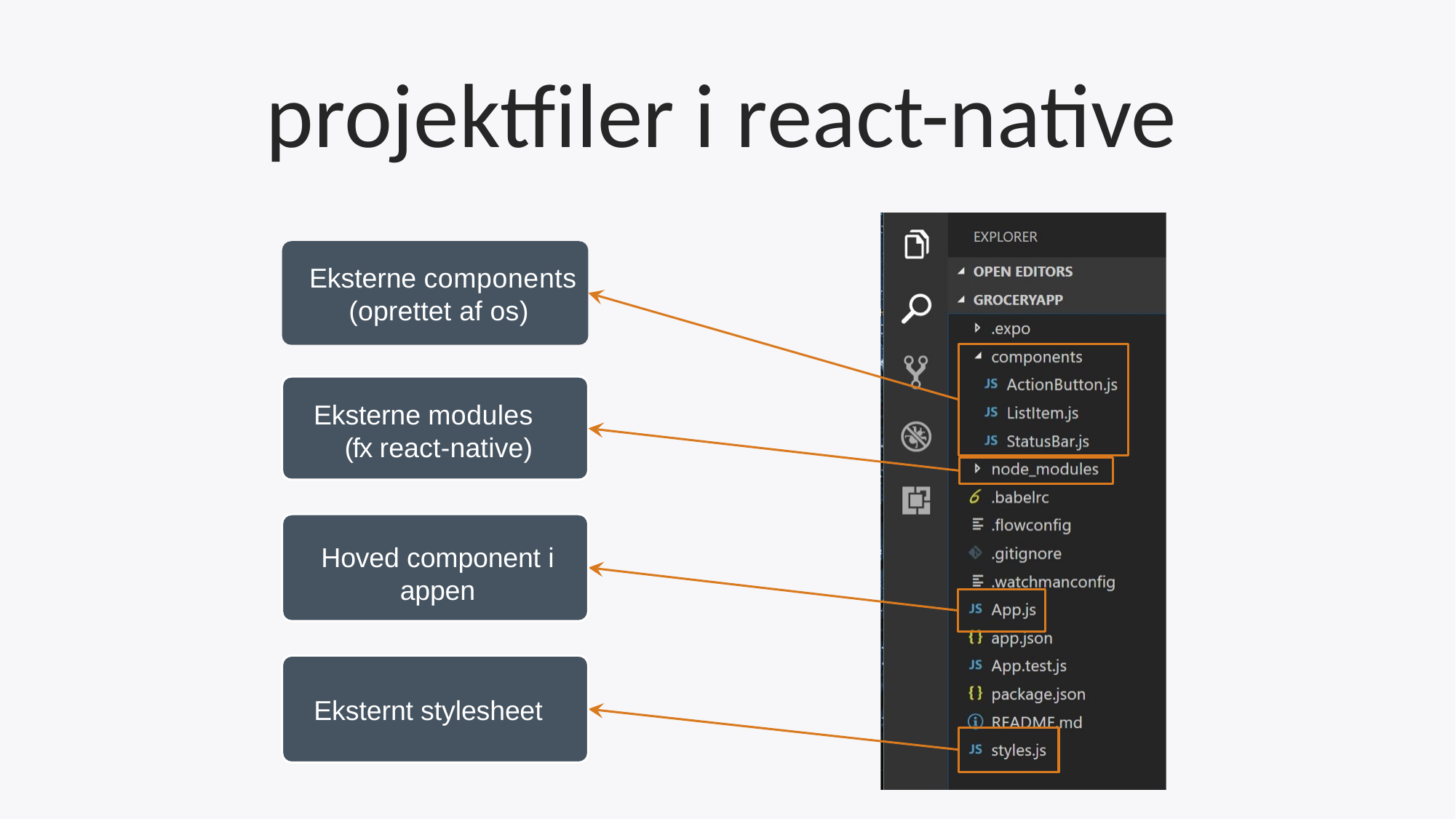

# projektfiler i react-native

Eksterne components
(oprettet af os)

Eksterne modules     (fx react-native)

Hoved component i appen

Eksternt stylesheet